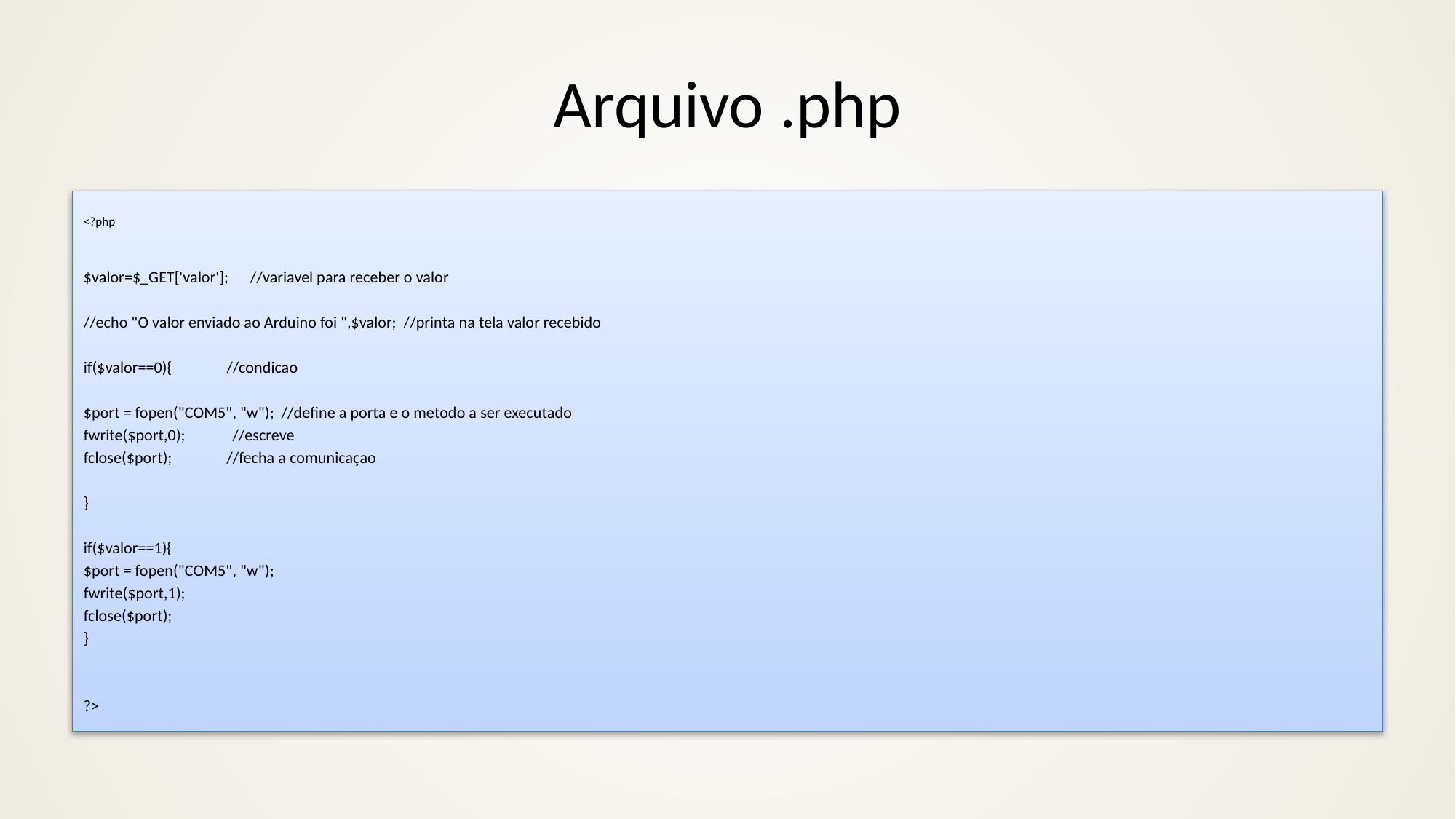

# Arquivo .php

<?php

$valor=$_GET['valor'];      //variavel para receber o valor

//echo "O valor enviado ao Arduino foi ",$valor;  //printa na tela valor recebido

if($valor==0){               //condicao

$port = fopen("COM5", "w");  //define a porta e o metodo a ser executado
fwrite($port,0);             //escreve
fclose($port);               //fecha a comunicaçao

}

if($valor==1){
$port = fopen("COM5", "w");
fwrite($port,1);
fclose($port);
}

?>